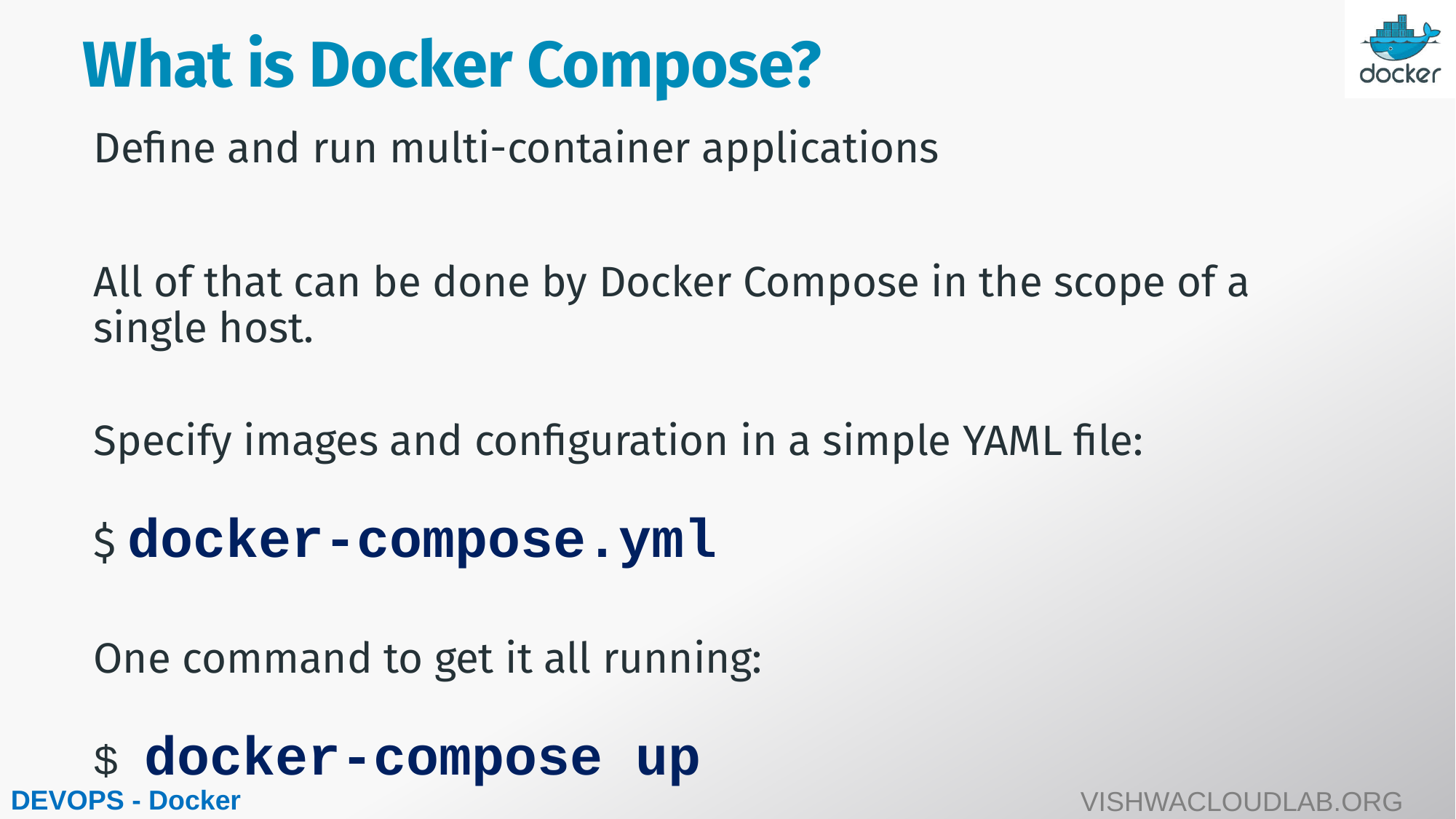

# What is Docker Compose?
Define and run multi-container applications

All of that can be done by Docker Compose in the scope of a single host.
Specify images and configuration in a simple YAML file:
$ docker-compose.yml
One command to get it all running:
$ docker-compose up